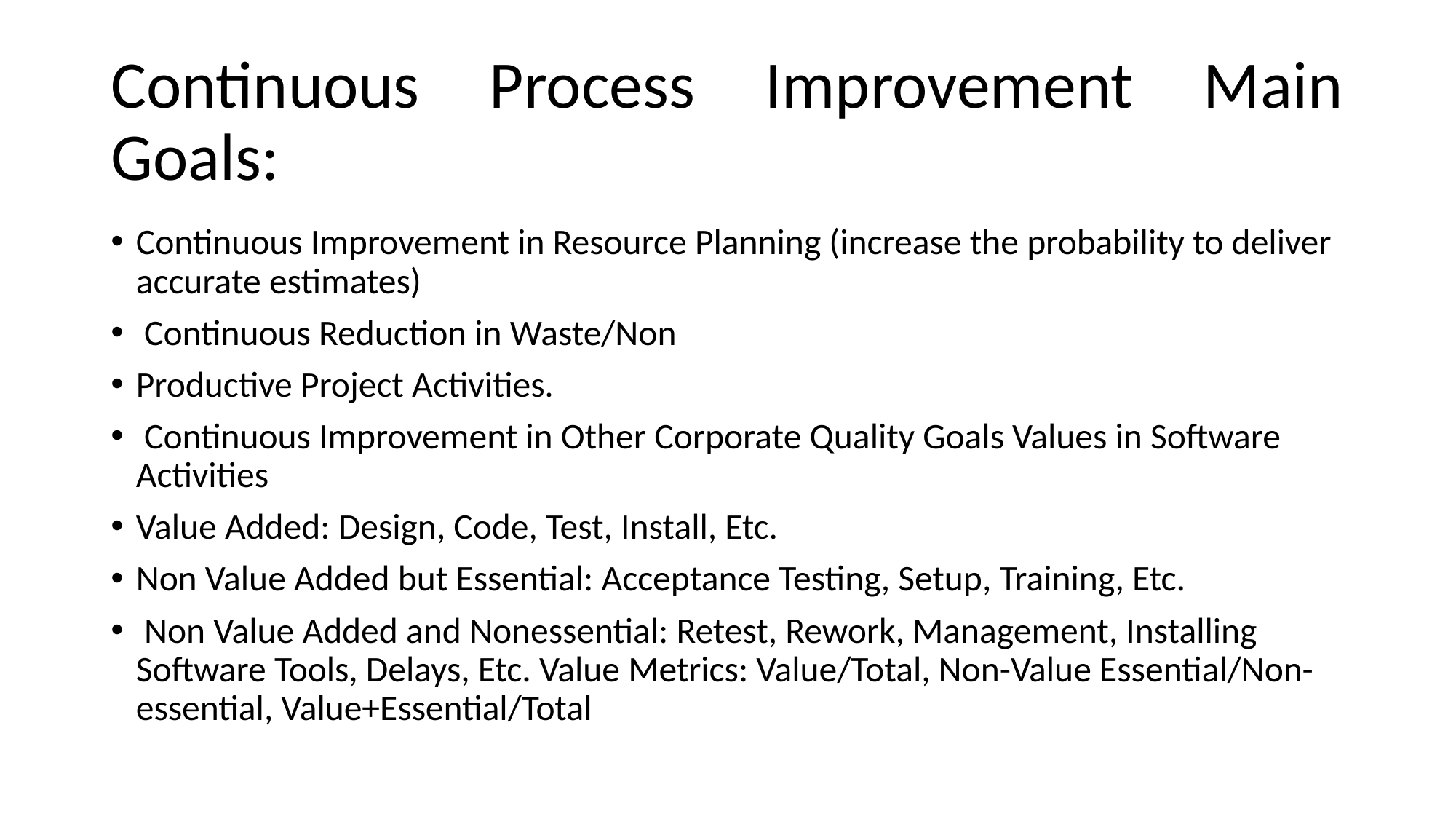

# Continuous Process Improvement Main Goals:
Continuous Improvement in Resource Planning (increase the probability to deliver accurate estimates)
 Continuous Reduction in Waste/Non
Productive Project Activities.
 Continuous Improvement in Other Corporate Quality Goals Values in Software Activities
Value Added: Design, Code, Test, Install, Etc.
Non Value Added but Essential: Acceptance Testing, Setup, Training, Etc.
 Non Value Added and Nonessential: Retest, Rework, Management, Installing Software Tools, Delays, Etc. Value Metrics: Value/Total, Non-Value Essential/Non- essential, Value+Essential/Total